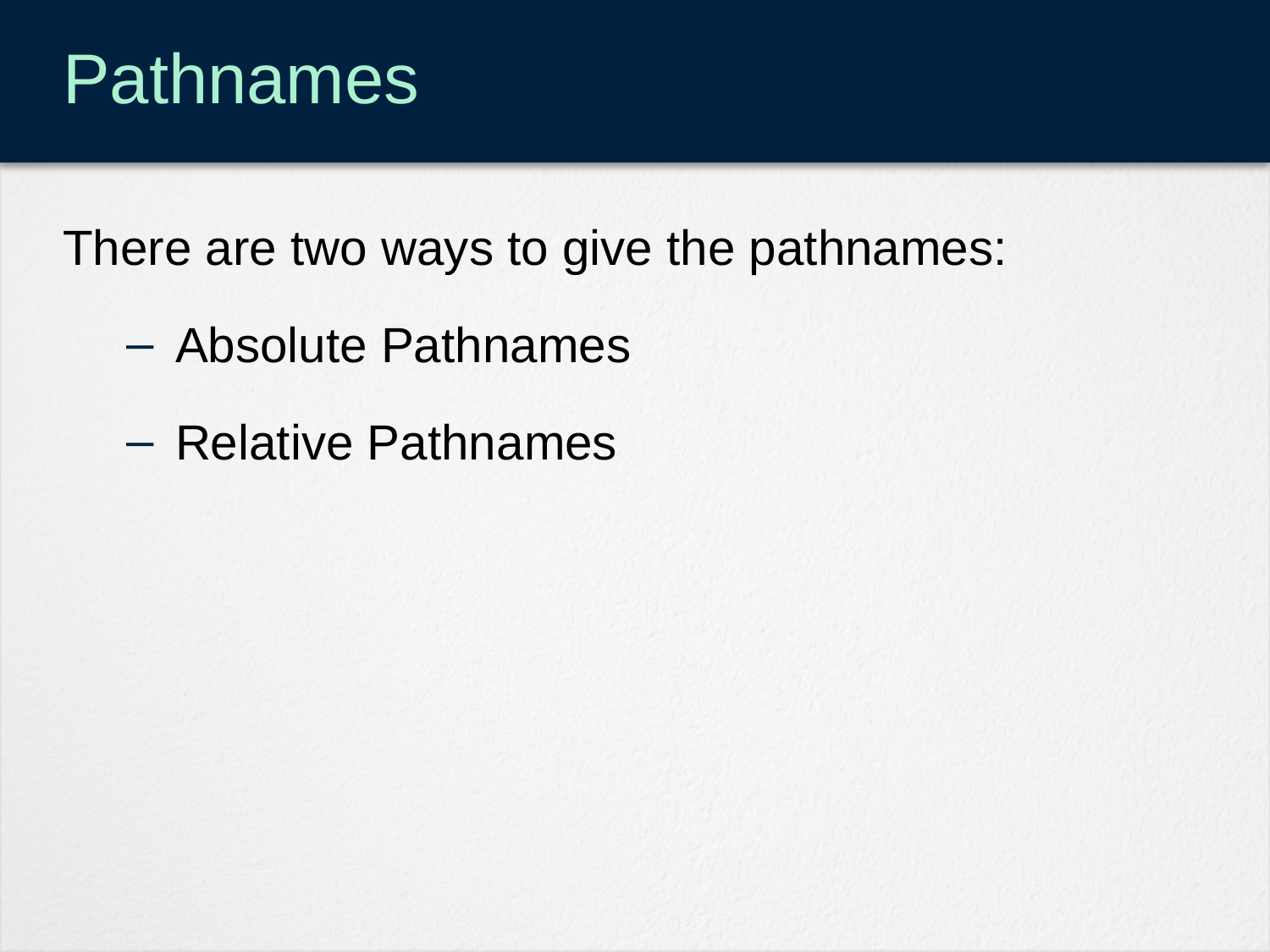

# Pathnames
There are two ways to give the pathnames:
Absolute Pathnames
Relative Pathnames